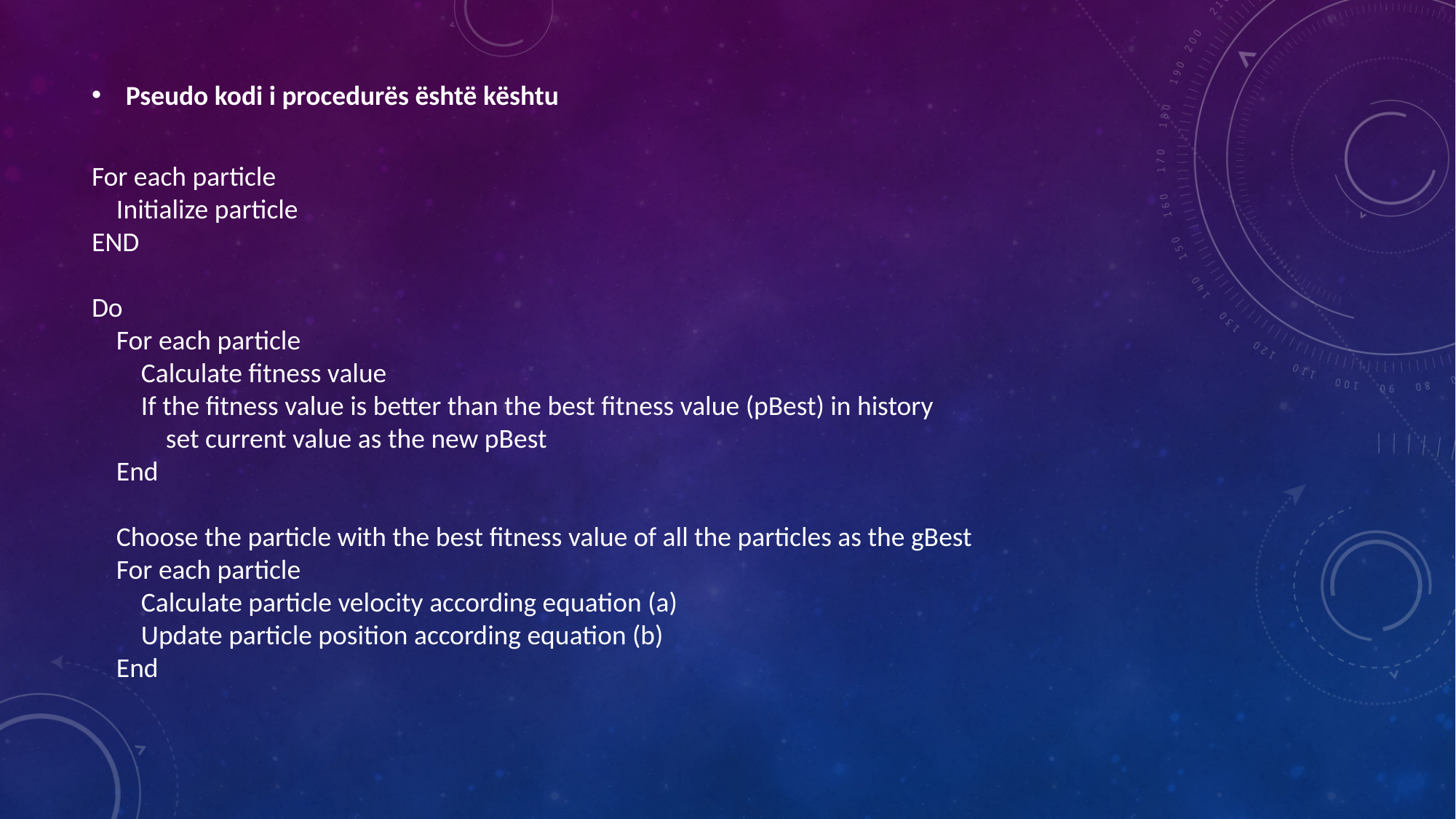

Pseudo kodi i procedurës është kështu
For each particle
    Initialize particle
END
Do
    For each particle
        Calculate fitness value
        If the fitness value is better than the best fitness value (pBest) in history
            set current value as the new pBest
    End
    Choose the particle with the best fitness value of all the particles as the gBest
    For each particle
        Calculate particle velocity according equation (a)
        Update particle position according equation (b)
    End